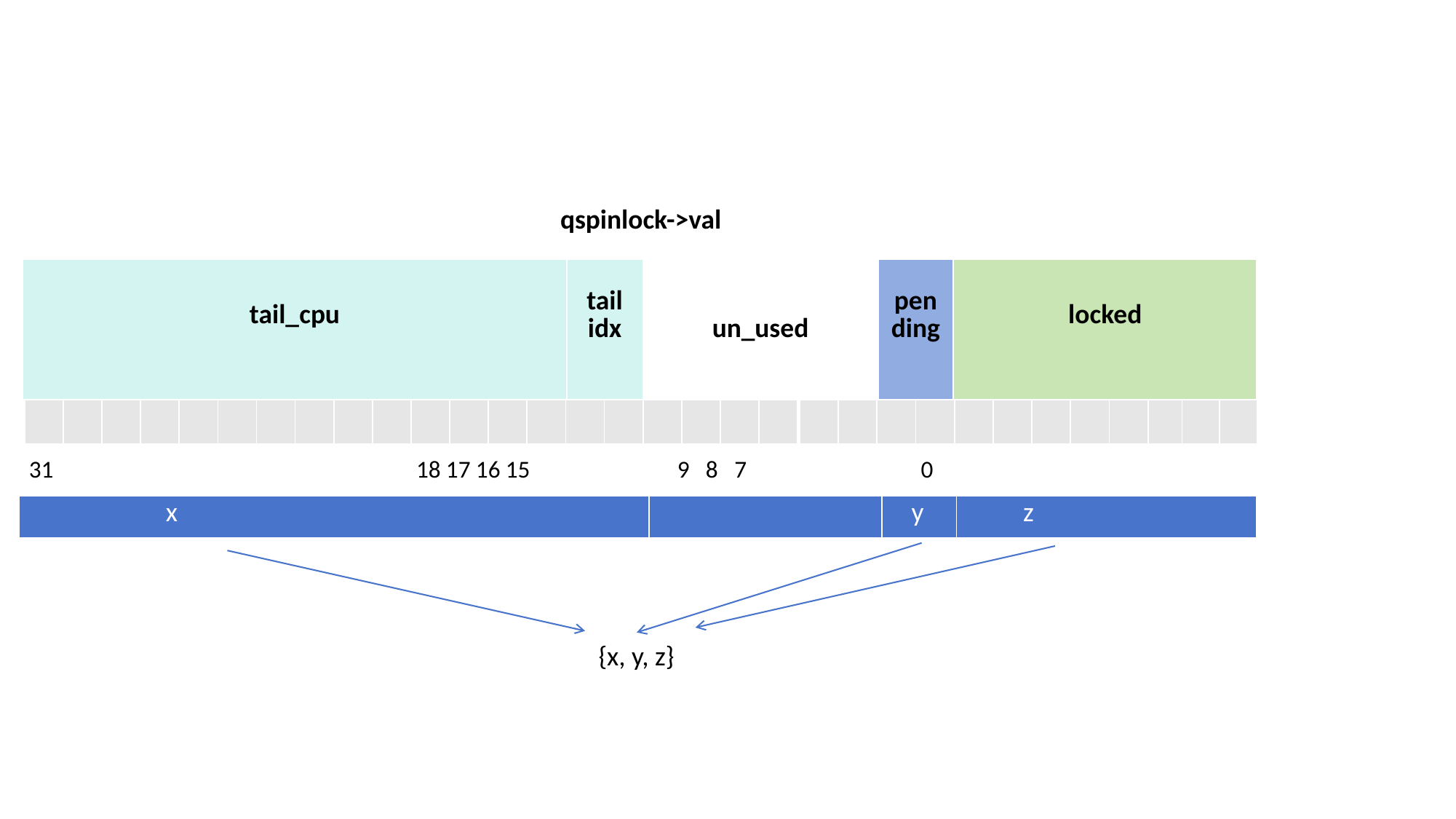

| qspinlock->val |
| --- |
| tail\_cpu | tail idx | un\_used | pending | locked |
| --- | --- | --- | --- | --- |
|  |  |  |  |  |  |  |  |  |  |
| --- | --- | --- | --- | --- | --- | --- | --- | --- | --- |
|  |  |  |  |  |  |  |  |  |  |
| --- | --- | --- | --- | --- | --- | --- | --- | --- | --- |
|  |  |  |  |  |  |  |  |  |  |
| --- | --- | --- | --- | --- | --- | --- | --- | --- | --- |
|  |  |
| --- | --- |
31        	                                                   18 17 16 15                           9   8   7                                0
| x |  | y | z |
| --- | --- | --- | --- |
                      {x, y, z}